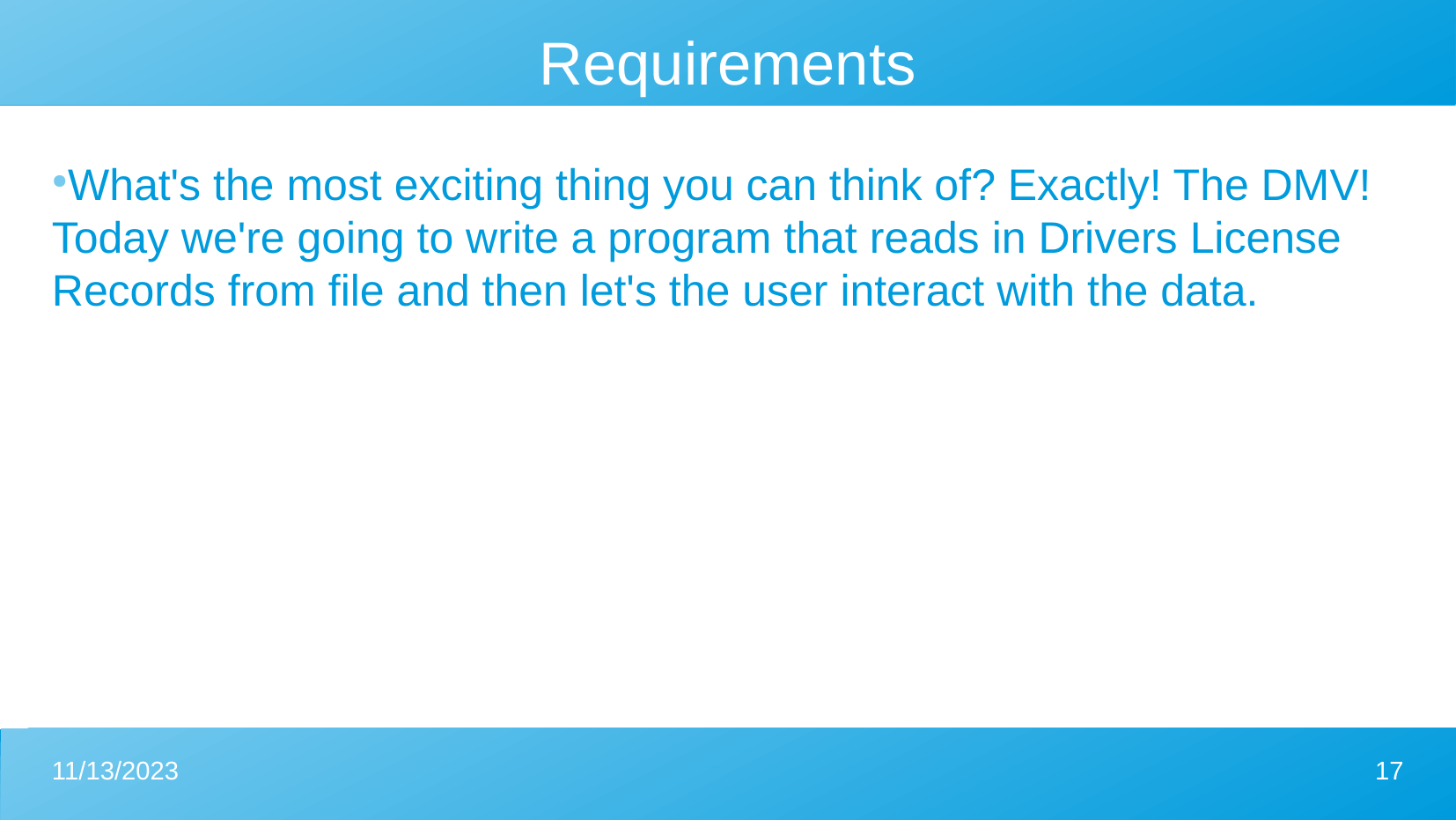

Requirements
What's the most exciting thing you can think of? Exactly! The DMV! Today we're going to write a program that reads in Drivers License Records from file and then let's the user interact with the data.
11/13/2023
17